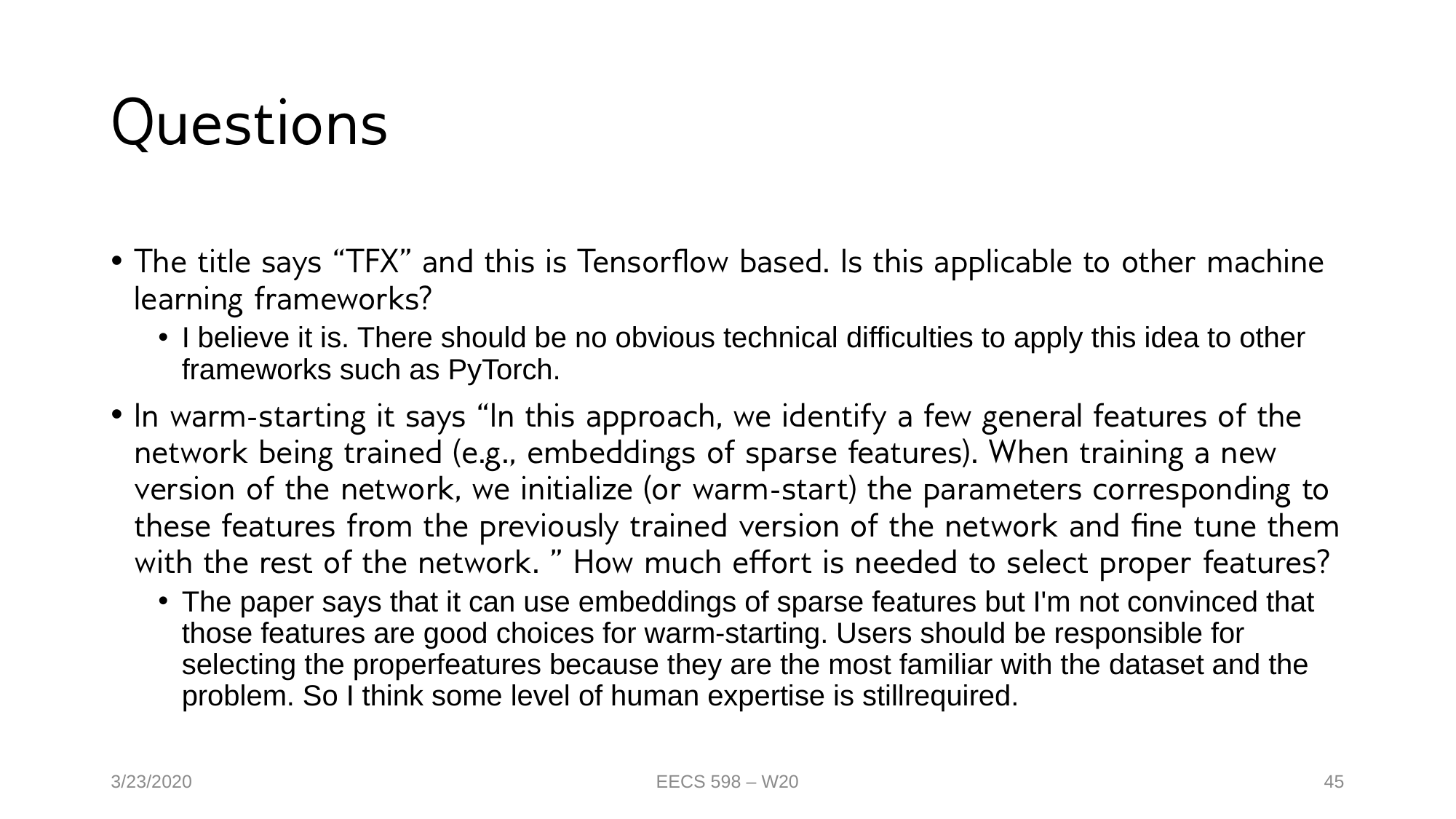

# Questions
The title says “TFX” and this is Tensorflow based. Is this applicable to other machine learning frameworks?
I believe it is. There should be no obvious technical difficulties to apply this idea to other frameworks such as PyTorch.
In warm-starting it says “In this approach, we identify a few general features of the network being trained (e.g., embeddings of sparse features). When training a new version of the network, we initialize (or warm-start) the parameters corresponding to these features from the previously trained version of the network and fine tune them with the rest of the network. ” How much effort is needed to select proper features?
The paper says that it can use embeddings of sparse features but I'm not convinced that those features are good choices for warm-starting. Users should be responsible for selecting the properfeatures because they are the most familiar with the dataset and the problem. So I think some level of human expertise is stillrequired.
3/23/2020
EECS 598 – W20
45